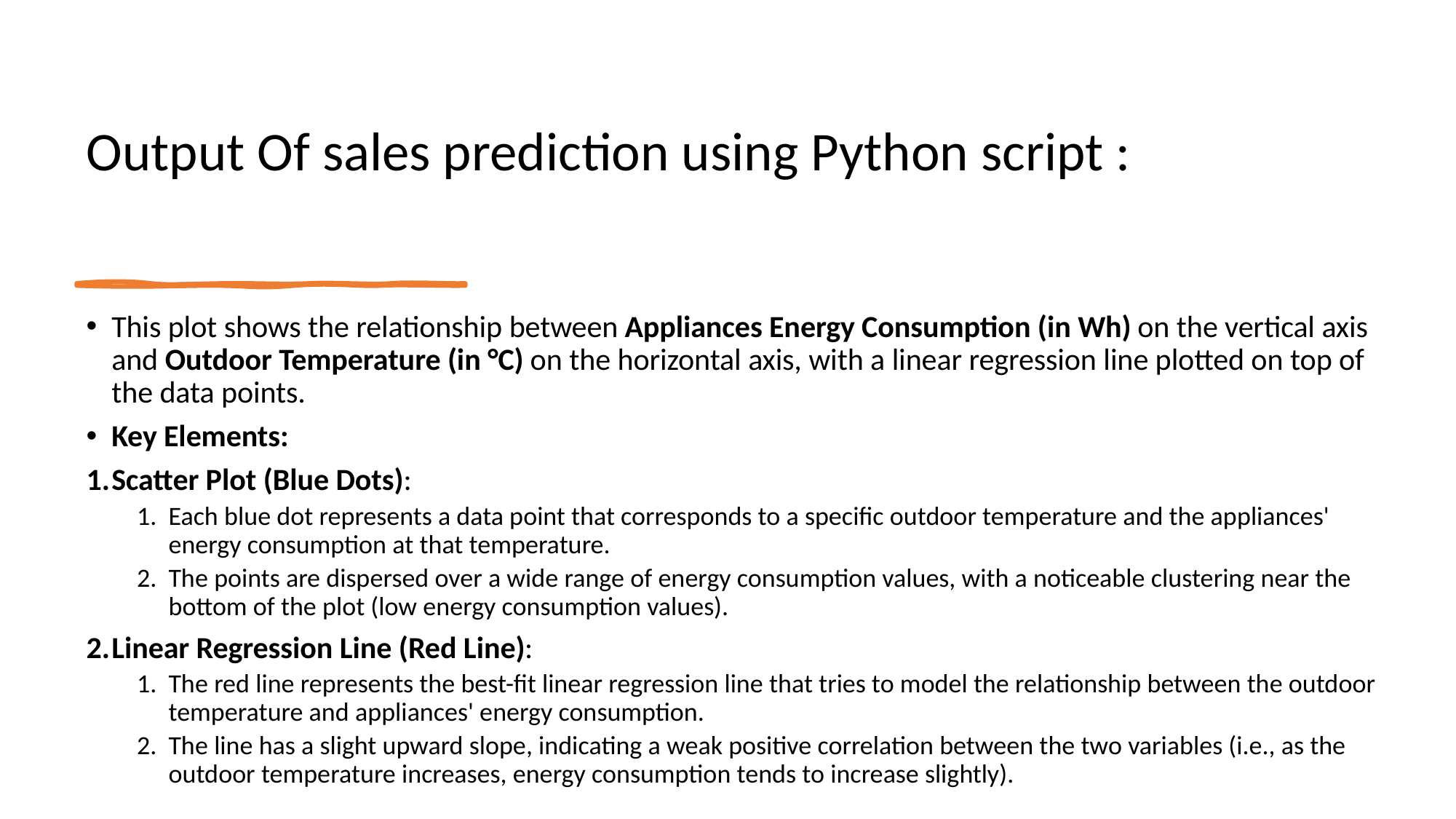

# Output Of sales prediction using Python script :

This plot shows the relationship between Appliances Energy Consumption (in Wh) on the vertical axis and Outdoor Temperature (in °C) on the horizontal axis, with a linear regression line plotted on top of the data points.
Key Elements:
Scatter Plot (Blue Dots):
Each blue dot represents a data point that corresponds to a specific outdoor temperature and the appliances' energy consumption at that temperature.
The points are dispersed over a wide range of energy consumption values, with a noticeable clustering near the bottom of the plot (low energy consumption values).
Linear Regression Line (Red Line):
The red line represents the best-fit linear regression line that tries to model the relationship between the outdoor temperature and appliances' energy consumption.
The line has a slight upward slope, indicating a weak positive correlation between the two variables (i.e., as the outdoor temperature increases, energy consumption tends to increase slightly).